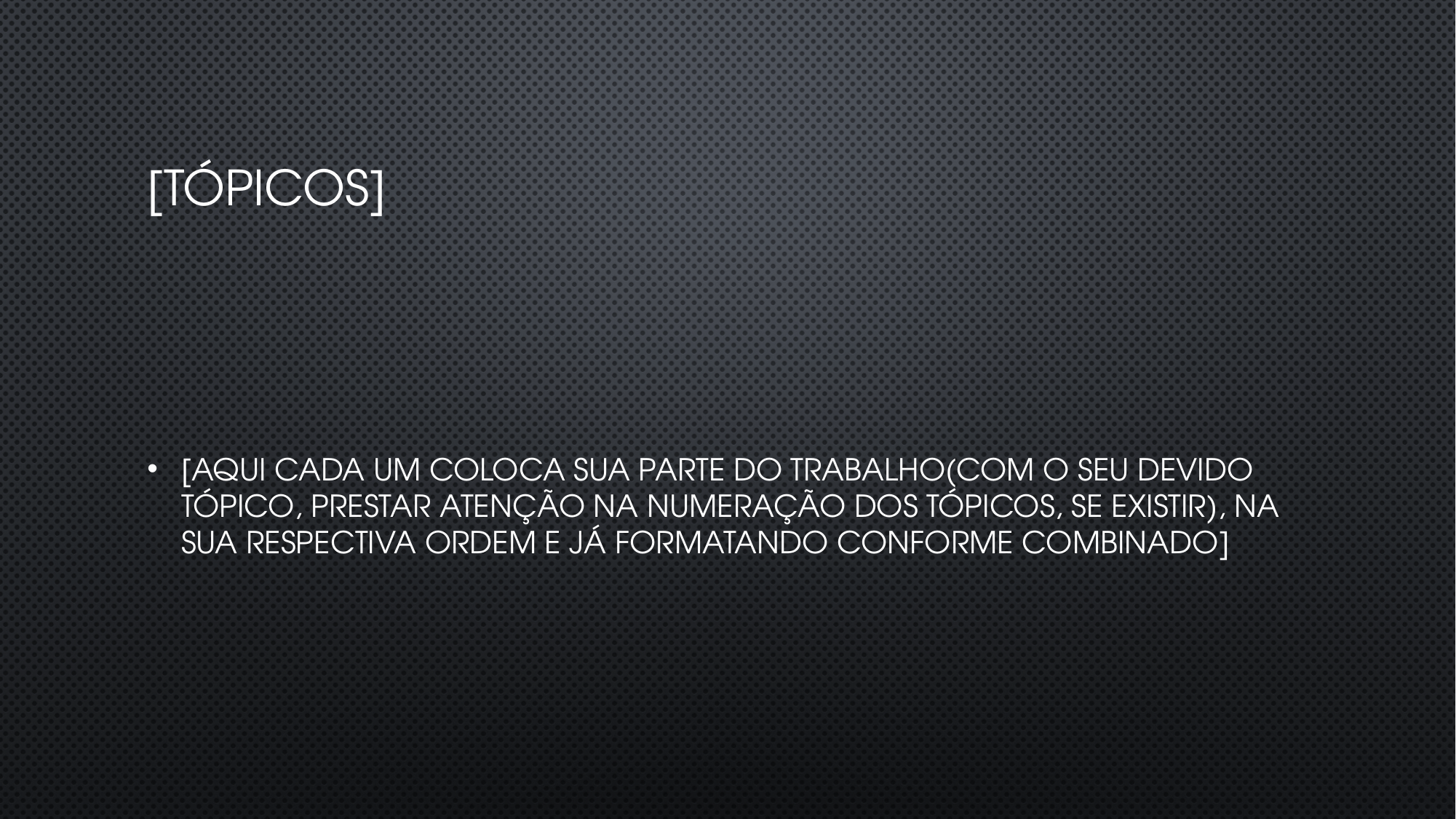

# [Tópicos]
[Aqui cada um coloca sua parte do trabalho(com o seu devido tópico, prestar atenção na numeração dos tópicos, se existir), na sua respectiva ordem e já formatando conforme combinado]